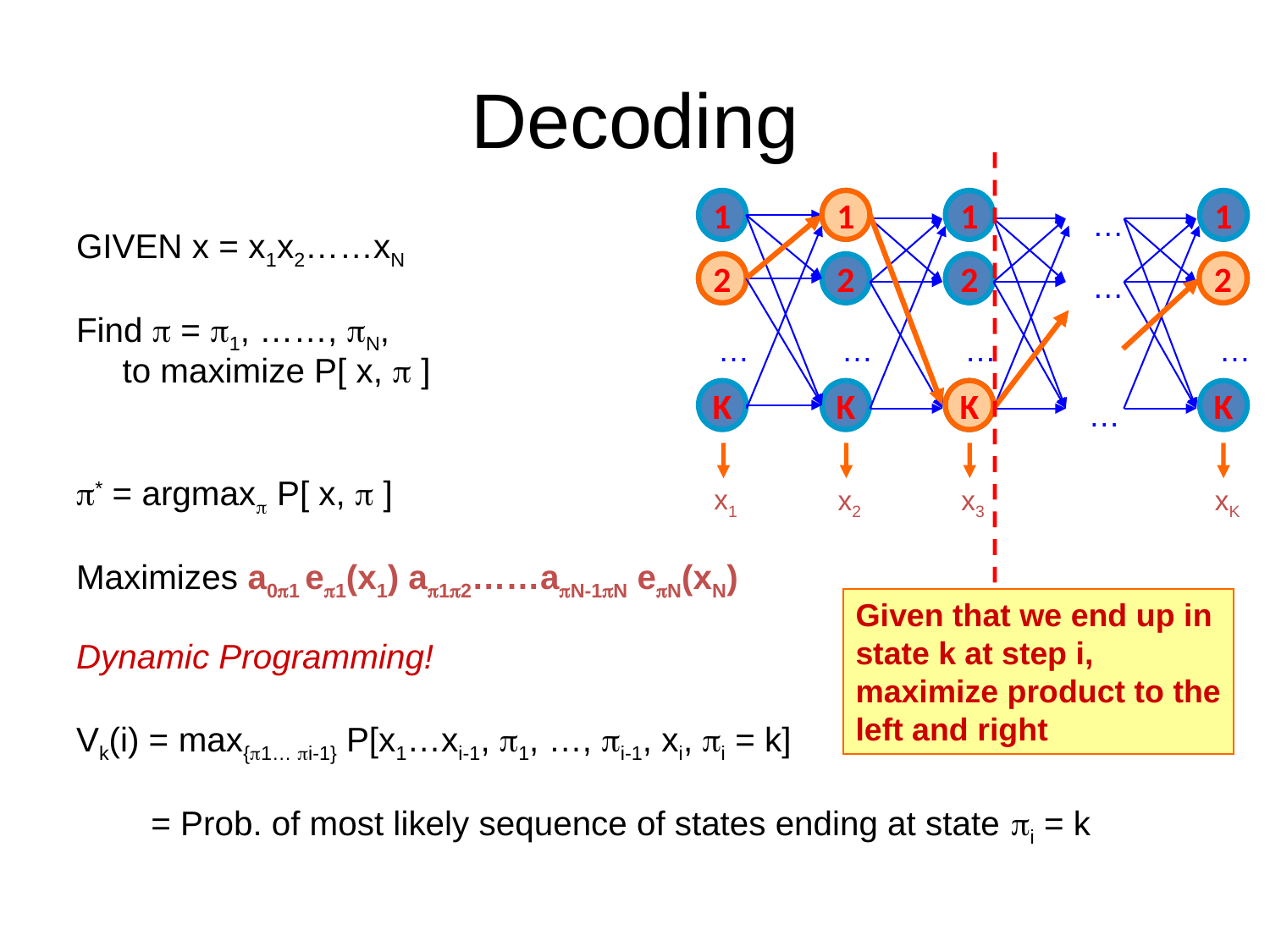

# Decoding

1
1
1
1
1
…
GIVEN x = x1x2……xN

Find π = π1, ……, πN,
	to maximize P[ x, π ]

π* = argmaxπ P[ x, π ]

Maximizes a0π1 eπ1(x1) aπ1π2……aπN-1πN eπN(xN)

Dynamic Programming!

Vk(i) = max{π1… πi-1} P[x1…xi-1, π1, …, πi-1, xi, πi = k]

	   = Prob. of most likely sequence of states ending at state πi = k

2
2
2
2
2
2
…
…
…
…
…
K
K
K
K
K
…

x1
x2
x3
xK
Given that we end up in
state k at step i,
maximize product to the
left and right